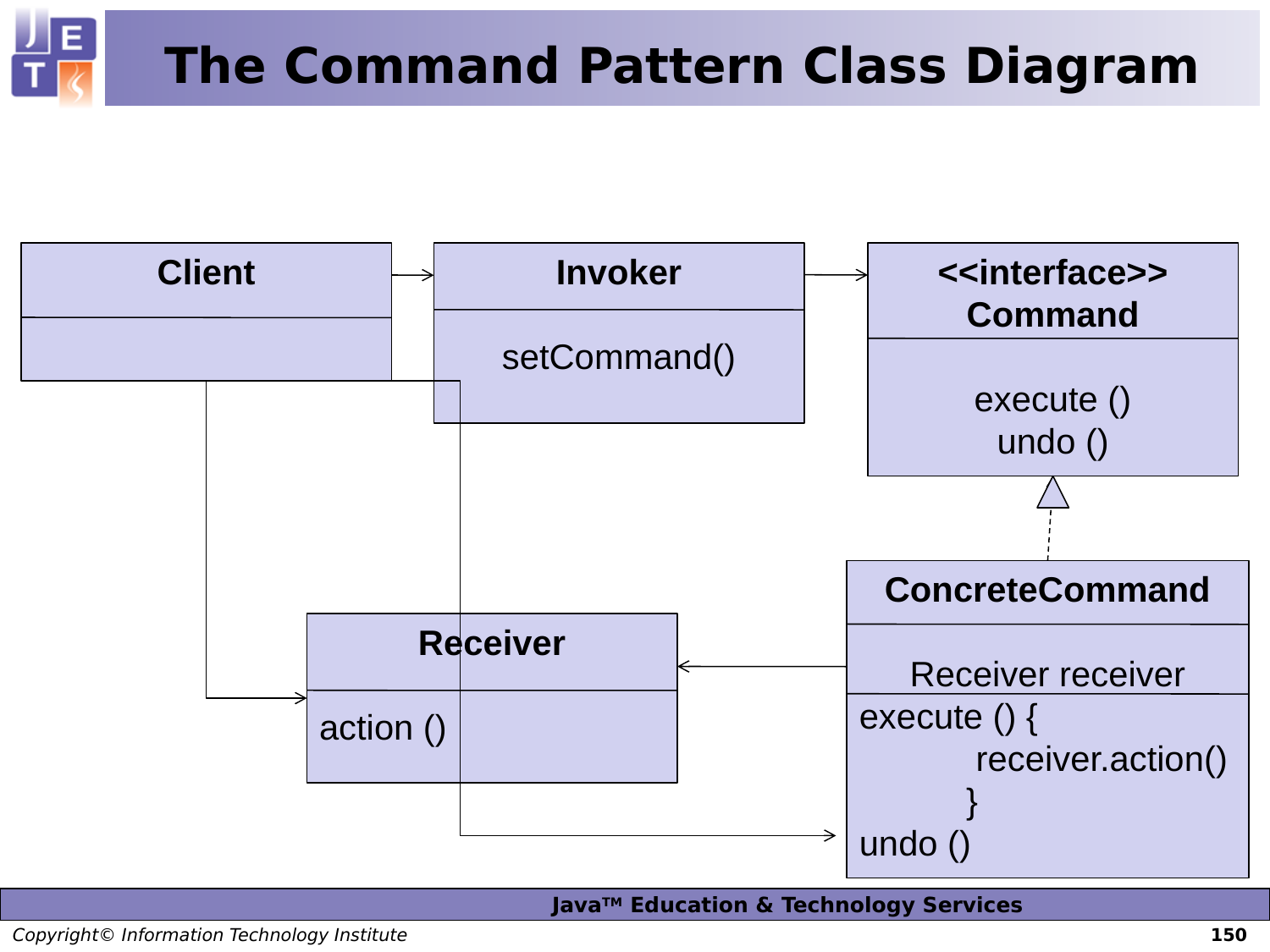

# The Command Pattern Class Diagram
<<interface>>
Command

execute ()
undo ()
Client

Invoker

setCommand()

ConcreteCommand

Receiver receiver
execute () {
            receiver.action()
           }
undo ()
Receiver

action ()